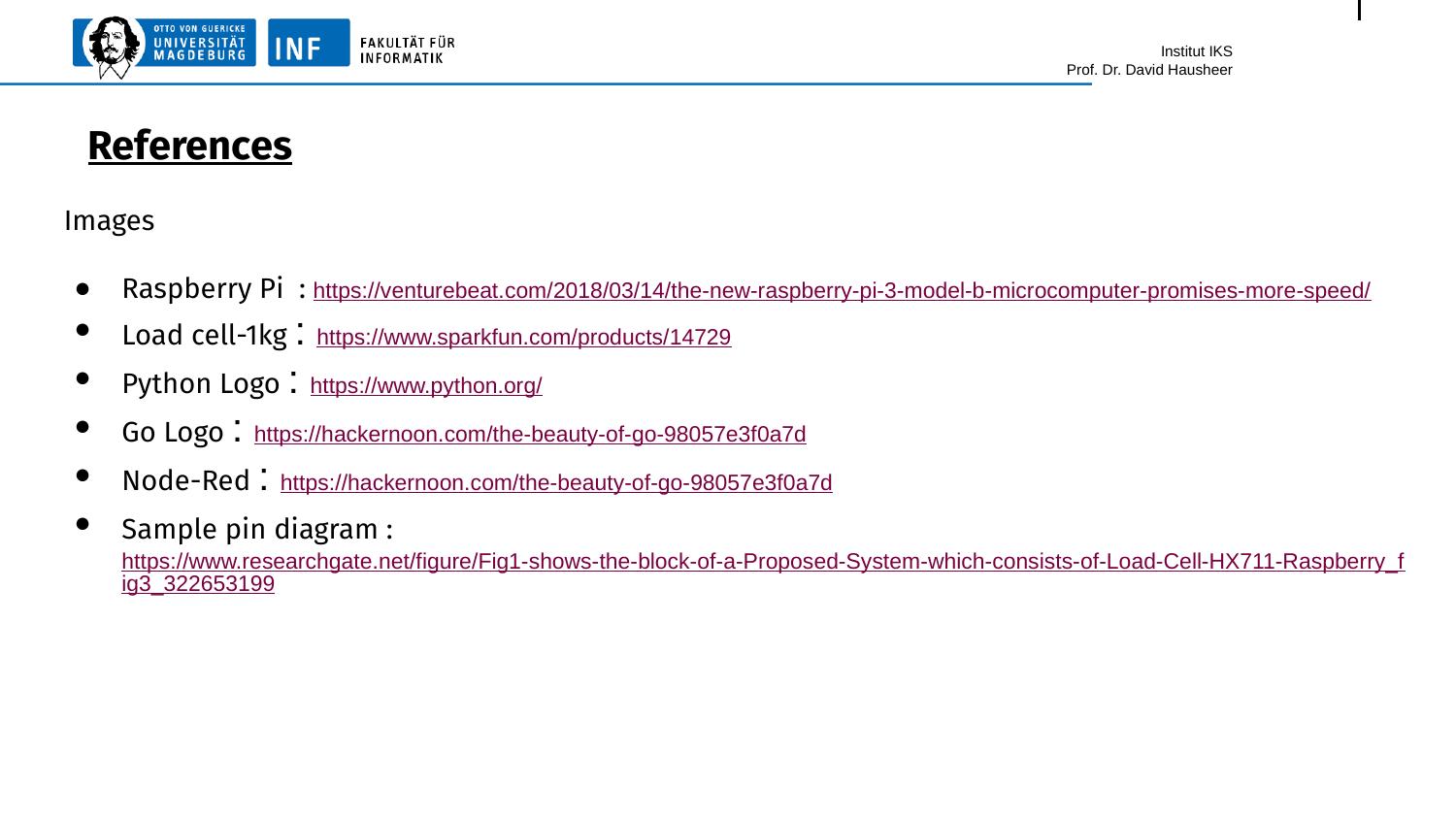

# References
  Images

Raspberry Pi  : https://venturebeat.com/2018/03/14/the-new-raspberry-pi-3-model-b-microcomputer-promises-more-speed/
Load cell-1kg : https://www.sparkfun.com/products/14729
Python Logo : https://www.python.org/
Go Logo : https://hackernoon.com/the-beauty-of-go-98057e3f0a7d
Node-Red : https://hackernoon.com/the-beauty-of-go-98057e3f0a7d
Sample pin diagram : https://www.researchgate.net/figure/Fig1-shows-the-block-of-a-Proposed-System-which-consists-of-Load-Cell-HX711-Raspberry_fig3_322653199